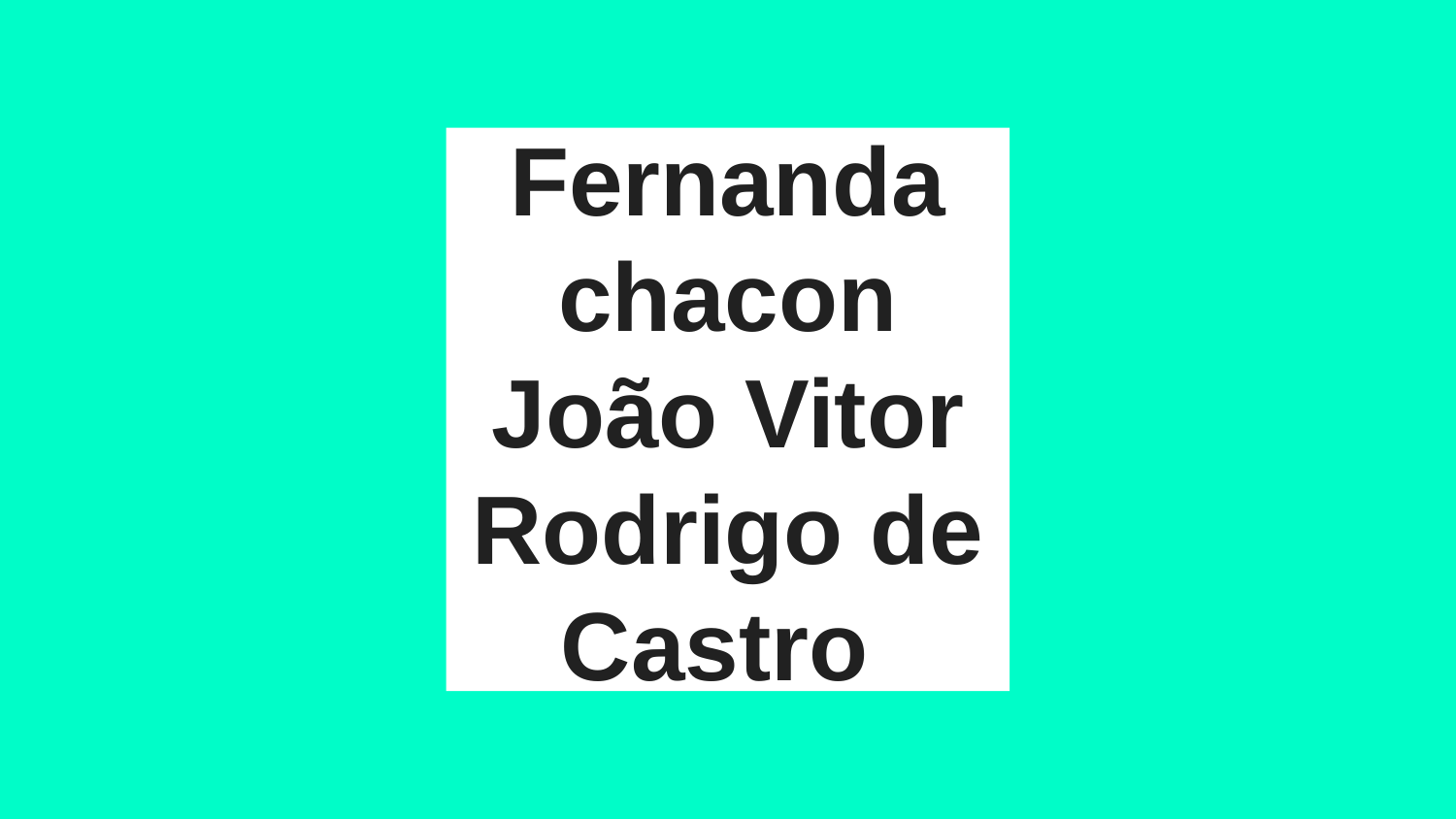

# Fernanda chacon
João Vitor
Rodrigo de Castro